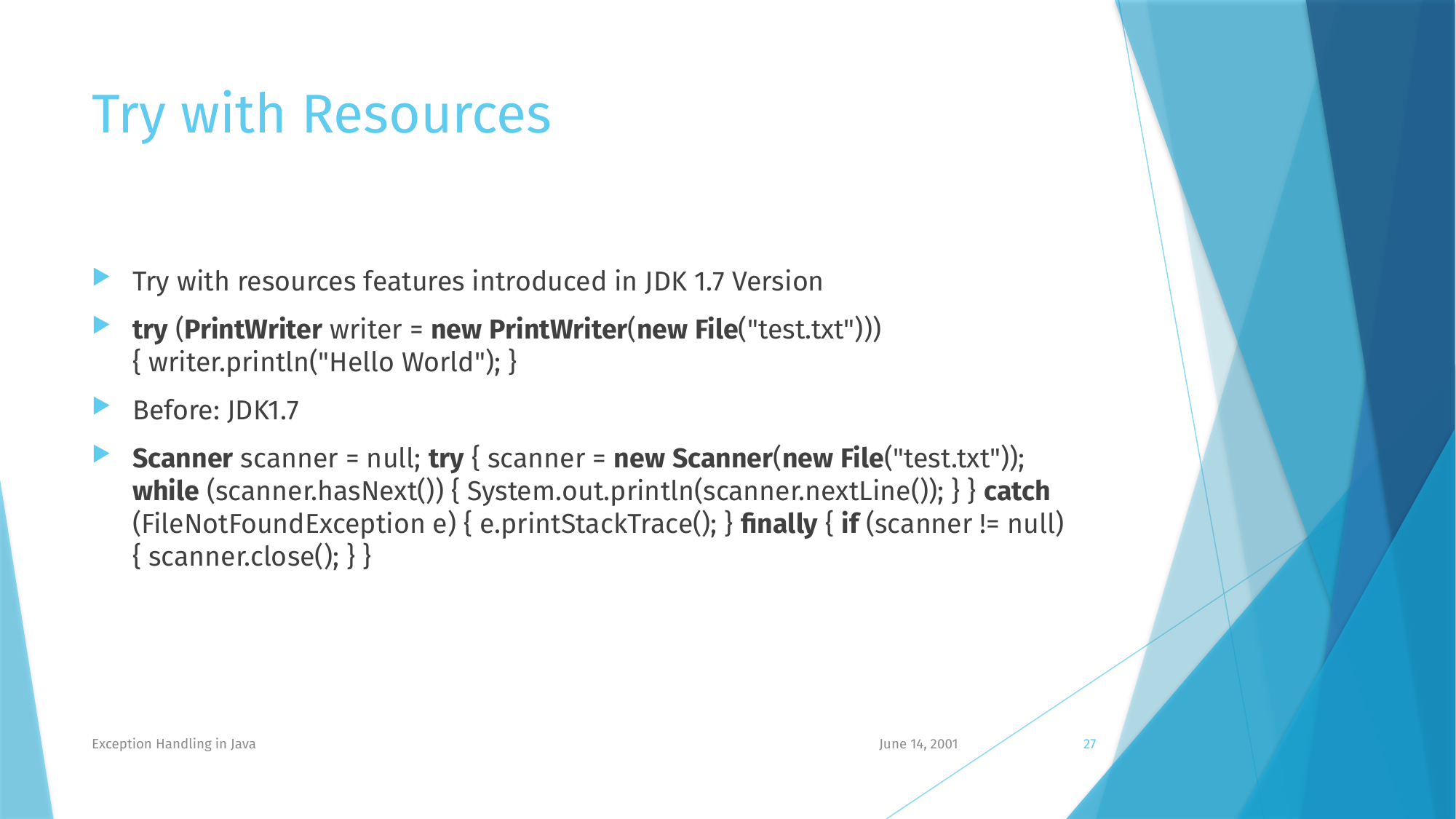

# Try with Resources
Try with resources features introduced in JDK 1.7 Version
try (PrintWriter writer = new PrintWriter(new File("test.txt"))) { writer.println("Hello World"); }
Before: JDK1.7
Scanner scanner = null; try { scanner = new Scanner(new File("test.txt")); while (scanner.hasNext()) { System.out.println(scanner.nextLine()); } } catch (FileNotFoundException e) { e.printStackTrace(); } finally { if (scanner != null) { scanner.close(); } }
Exception Handling in Java
June 14, 2001
27